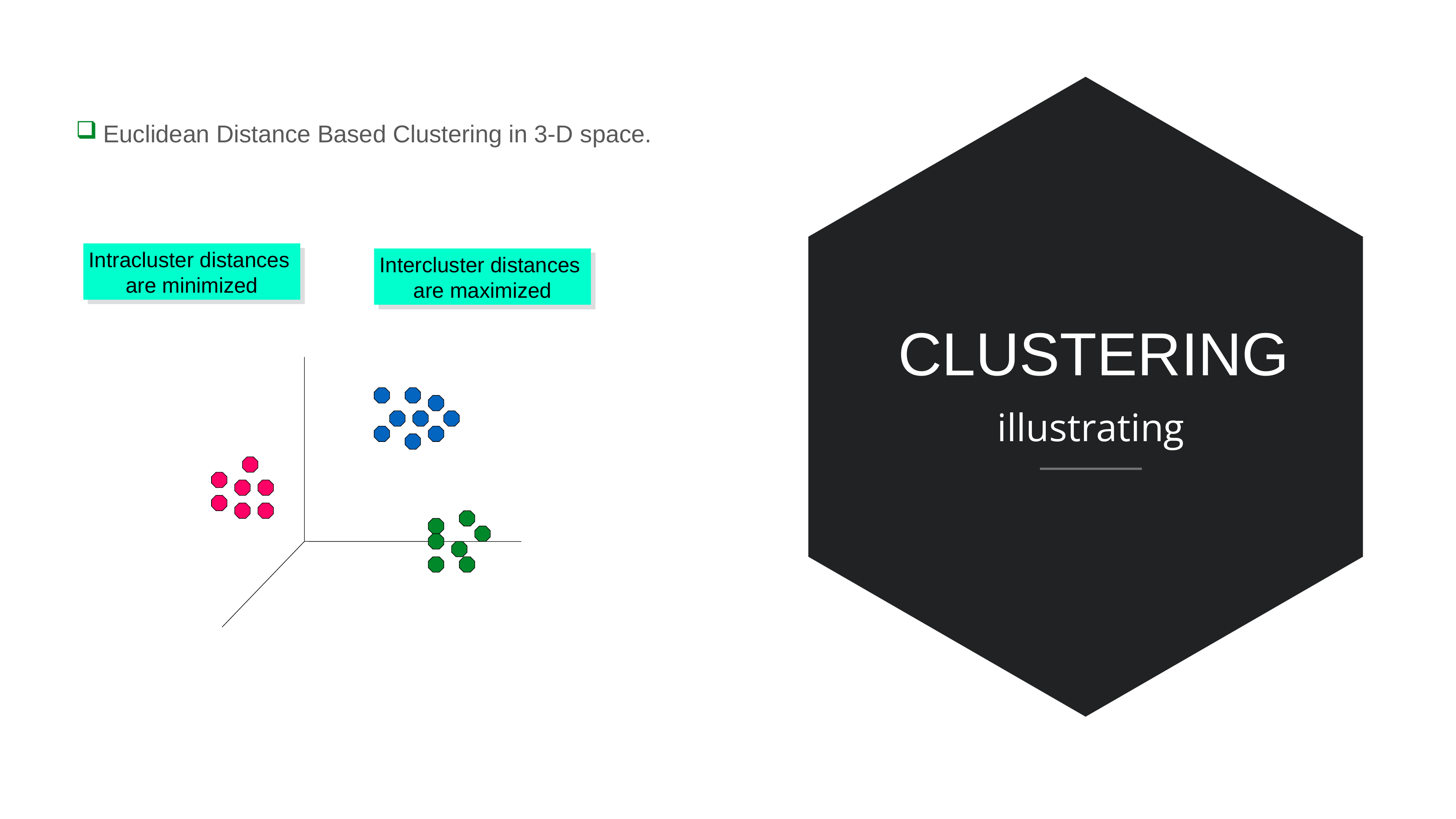

Euclidean Distance Based Clustering in 3-D space.
Intracluster distances
are minimized
Intercluster distances
are maximized
Clustering

illustrating

98%
34%